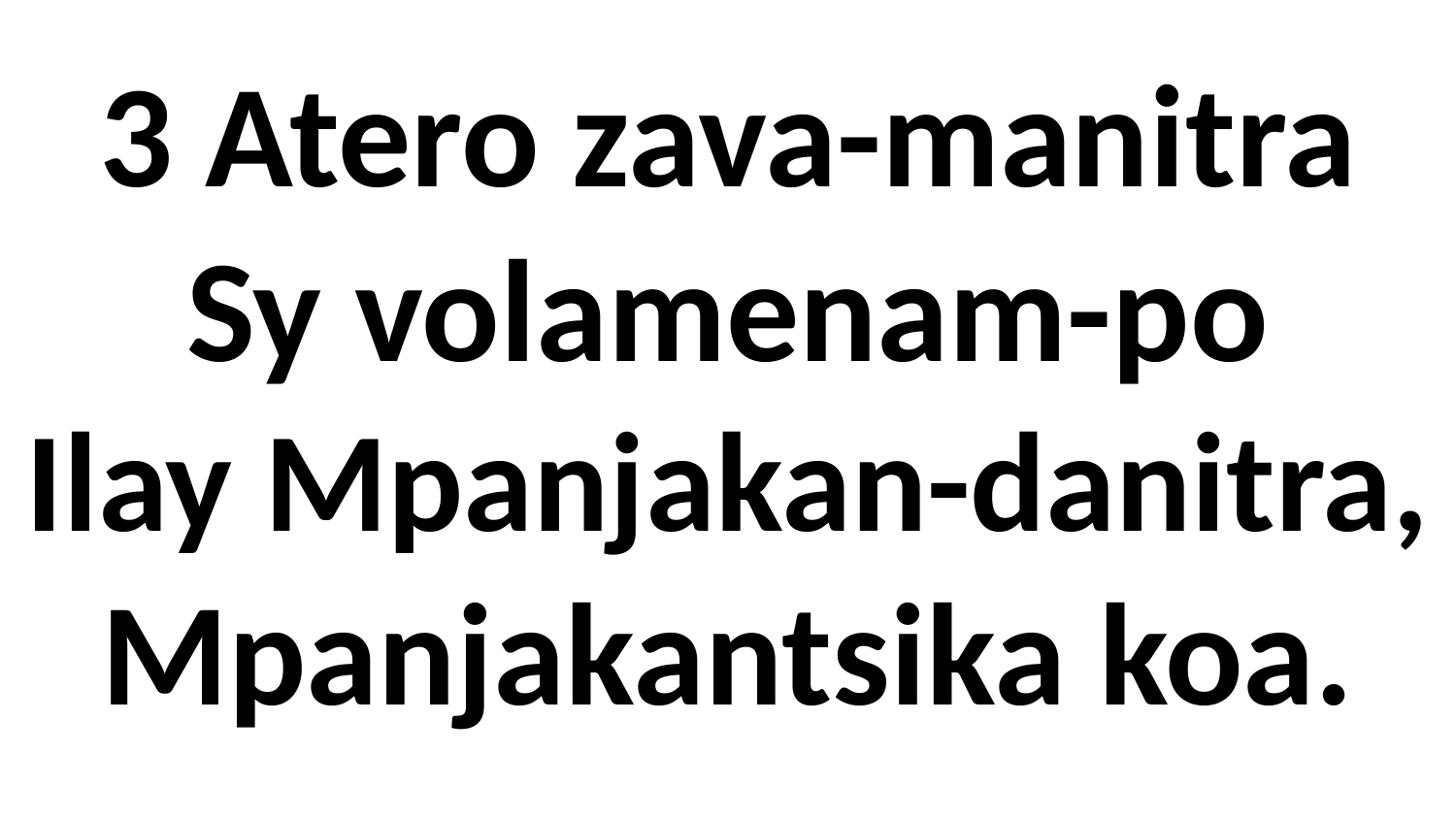

# 3 Atero zava-manitra Sy volamenam-po Ilay Mpanjakan-danitra, Mpanjakantsika koa.